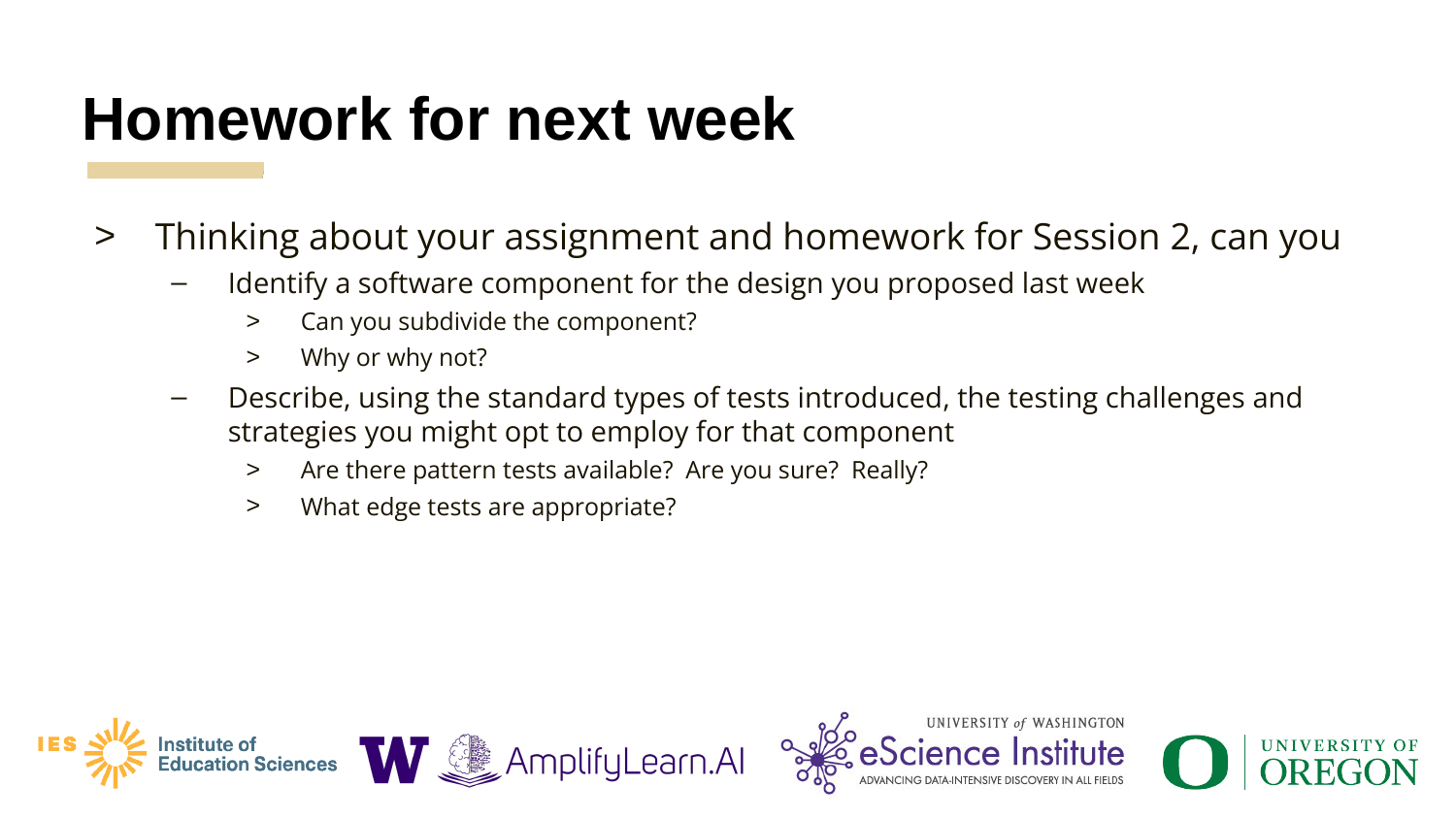

# Homework for next week
Thinking about your assignment and homework for Session 2, can you
Identify a software component for the design you proposed last week
Can you subdivide the component?
Why or why not?
Describe, using the standard types of tests introduced, the testing challenges and strategies you might opt to employ for that component
Are there pattern tests available?  Are you sure?  Really?
What edge tests are appropriate?